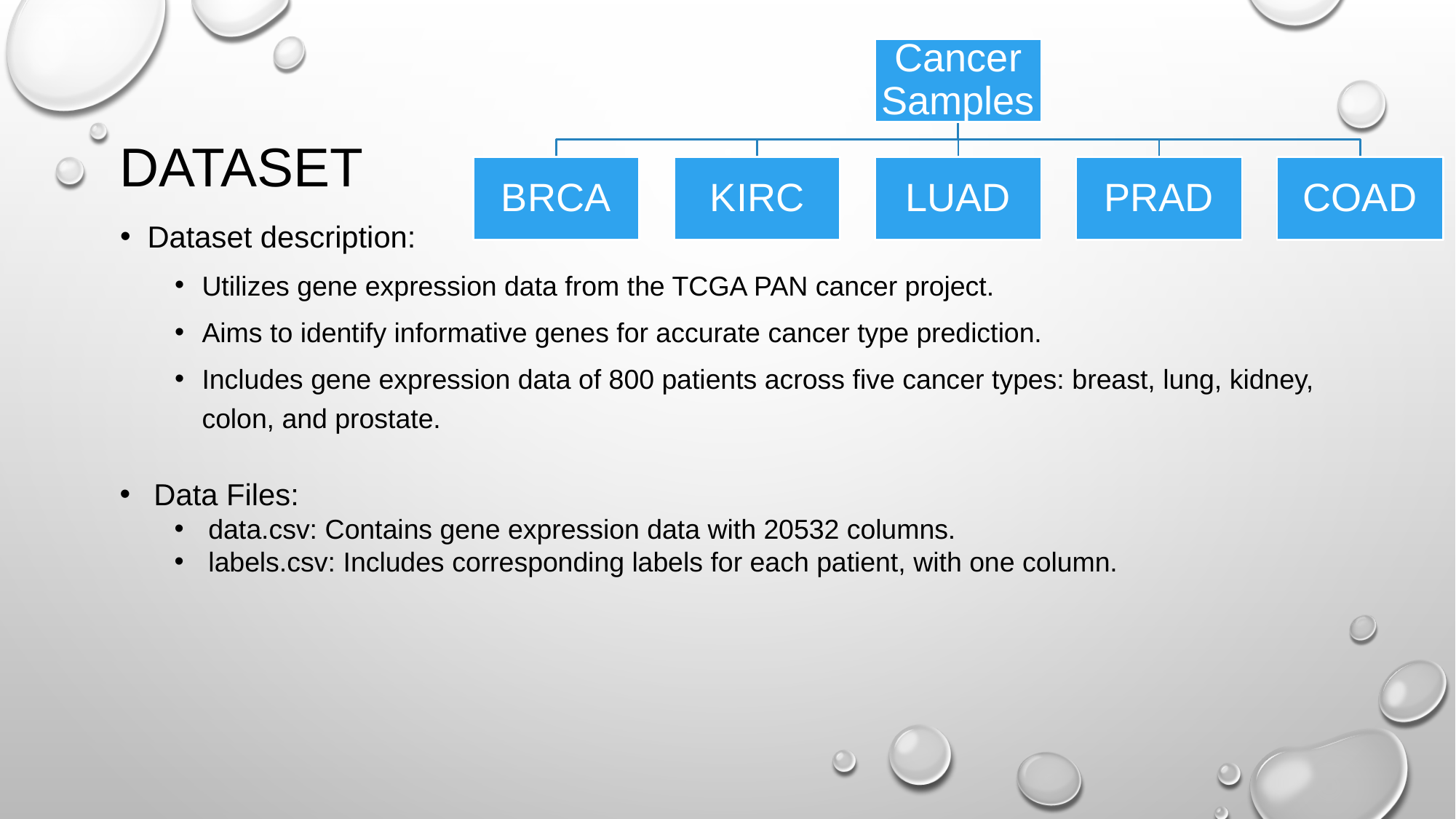

Cancer Samples
BRCA
KIRC
LUAD
PRAD
COAD
# Dataset
Dataset description:
Utilizes gene expression data from the TCGA PAN cancer project.
Aims to identify informative genes for accurate cancer type prediction.
Includes gene expression data of 800 patients across five cancer types: breast, lung, kidney, colon, and prostate.

Data Files:
data.csv: Contains gene expression data with 20532 columns.
labels.csv: Includes corresponding labels for each patient, with one column.